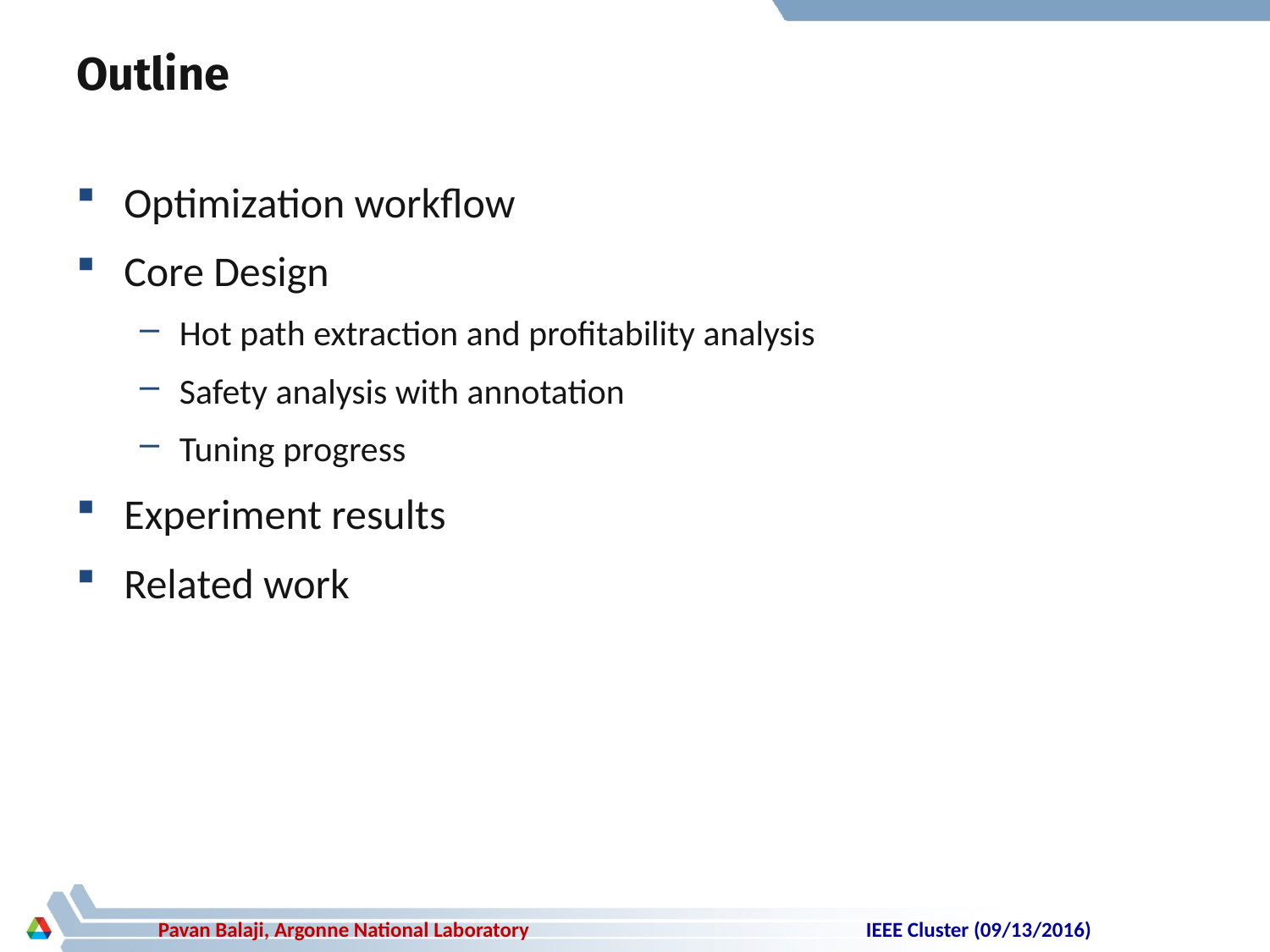

# Outline
Optimization workflow
Core Design
Hot path extraction and profitability analysis
Safety analysis with annotation
Tuning progress
Experiment results
Related work

IEEE Cluster (09/13/2016)